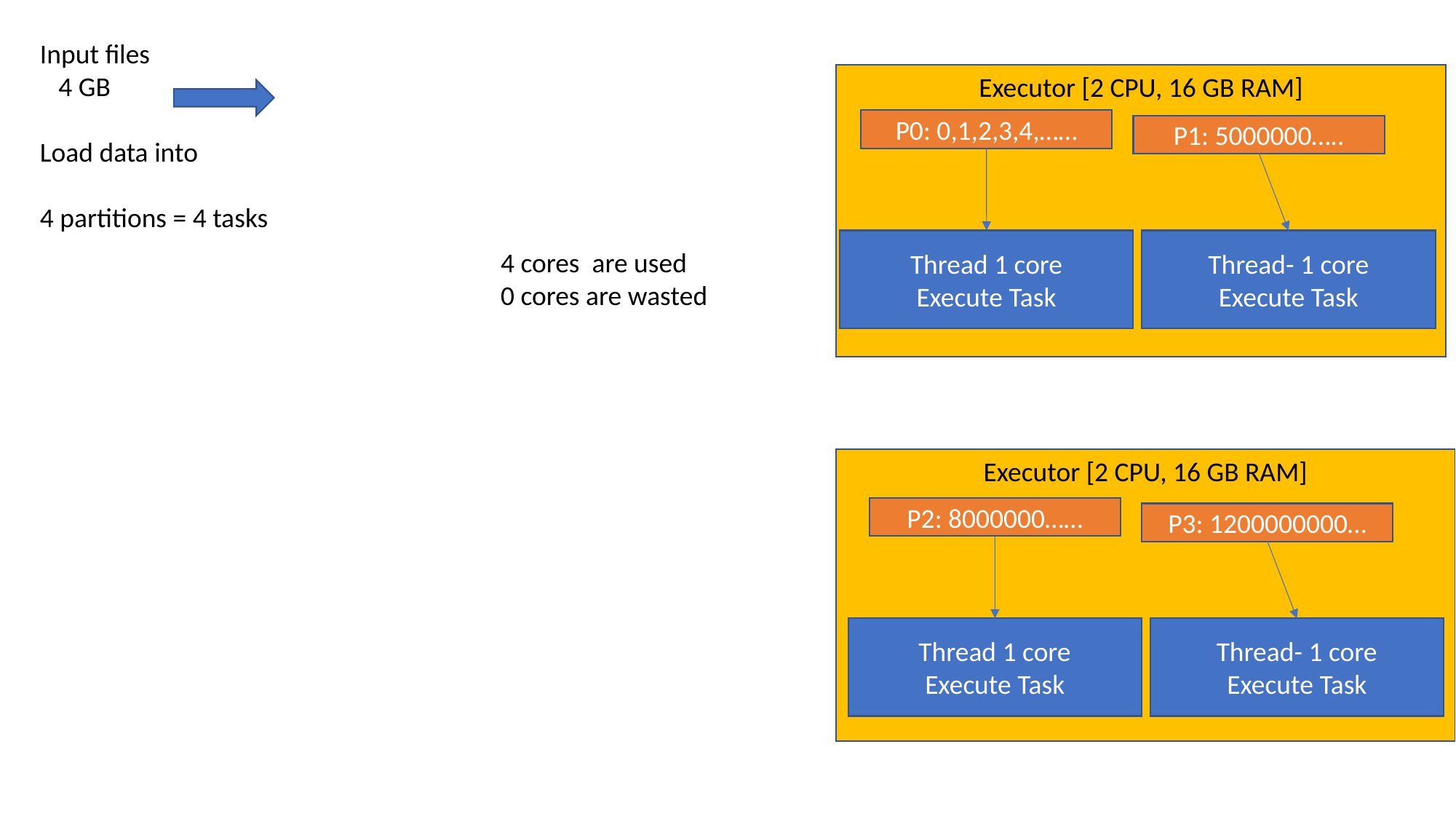

Input files
   4 GB

Load data into

4 partitions = 4 tasks
Executor [2 CPU, 16 GB RAM]

P0: 0,1,2,3,4,……
P1: 5000000…..
Thread 1 core
Execute Task
Thread- 1 core
Execute Task
4 cores  are used
0 cores are wasted
Executor [2 CPU, 16 GB RAM]
P2: 8000000……
P3: 1200000000…
Thread 1 core
Execute Task
Thread- 1 core
Execute Task